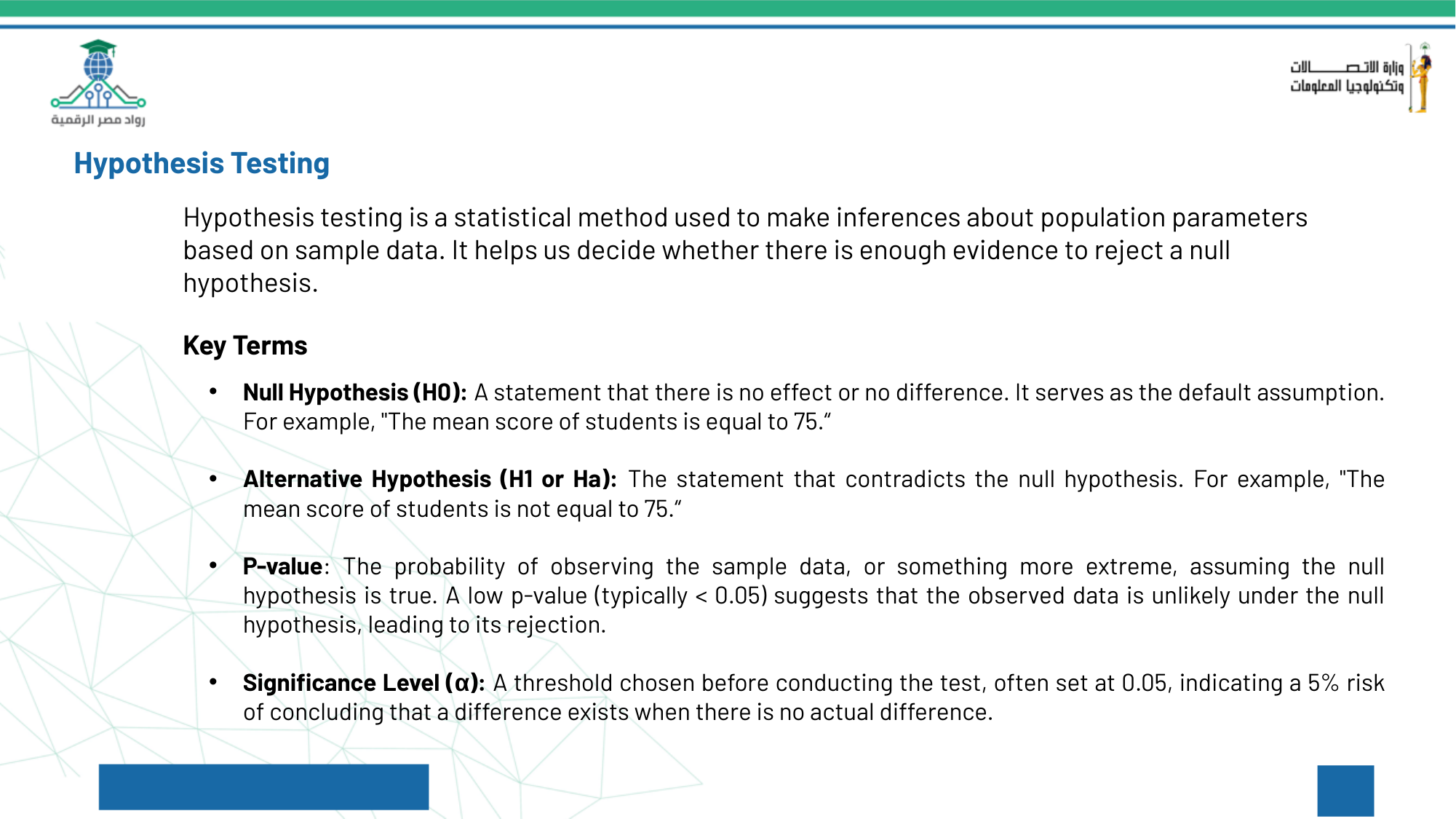

Hypothesis Testing
Hypothesis testing is a statistical method used to make inferences about population parameters based on sample data. It helps us decide whether there is enough evidence to reject a null hypothesis.
Key Terms
Null Hypothesis (H0): A statement that there is no effect or no difference. It serves as the default assumption. For example, "The mean score of students is equal to 75.“

Alternative Hypothesis (H1 or Ha): The statement that contradicts the null hypothesis. For example, "The mean score of students is not equal to 75.“

P-value: The probability of observing the sample data, or something more extreme, assuming the null hypothesis is true. A low p-value (typically < 0.05) suggests that the observed data is unlikely under the null hypothesis, leading to its rejection.

Significance Level (α): A threshold chosen before conducting the test, often set at 0.05, indicating a 5% risk of concluding that a difference exists when there is no actual difference.